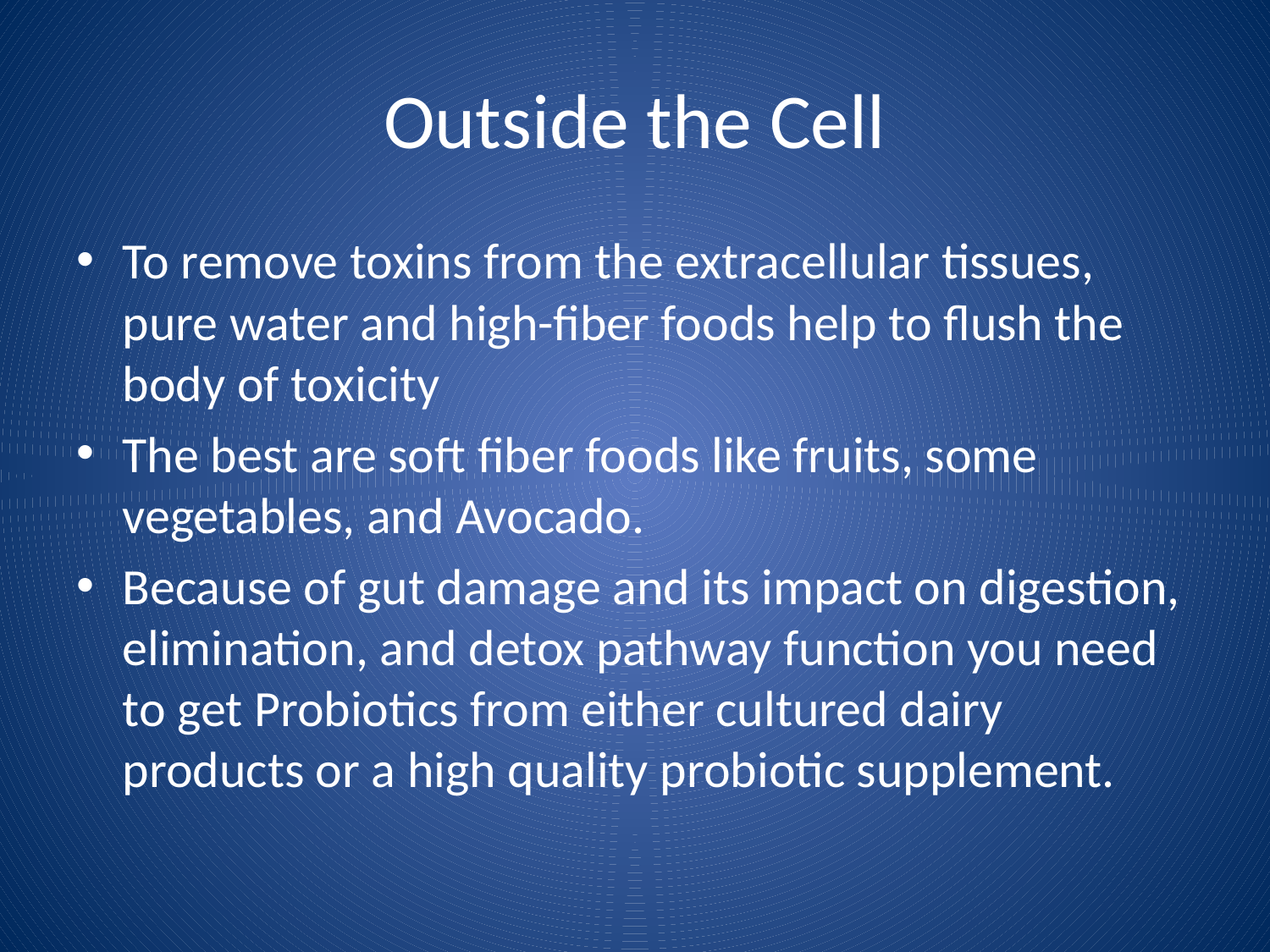

# Outside the Cell
To remove toxins from the extracellular tissues, pure water and high-fiber foods help to flush the body of toxicity
The best are soft fiber foods like fruits, some vegetables, and Avocado.
Because of gut damage and its impact on digestion, elimination, and detox pathway function you need to get Probiotics from either cultured dairy products or a high quality probiotic supplement.